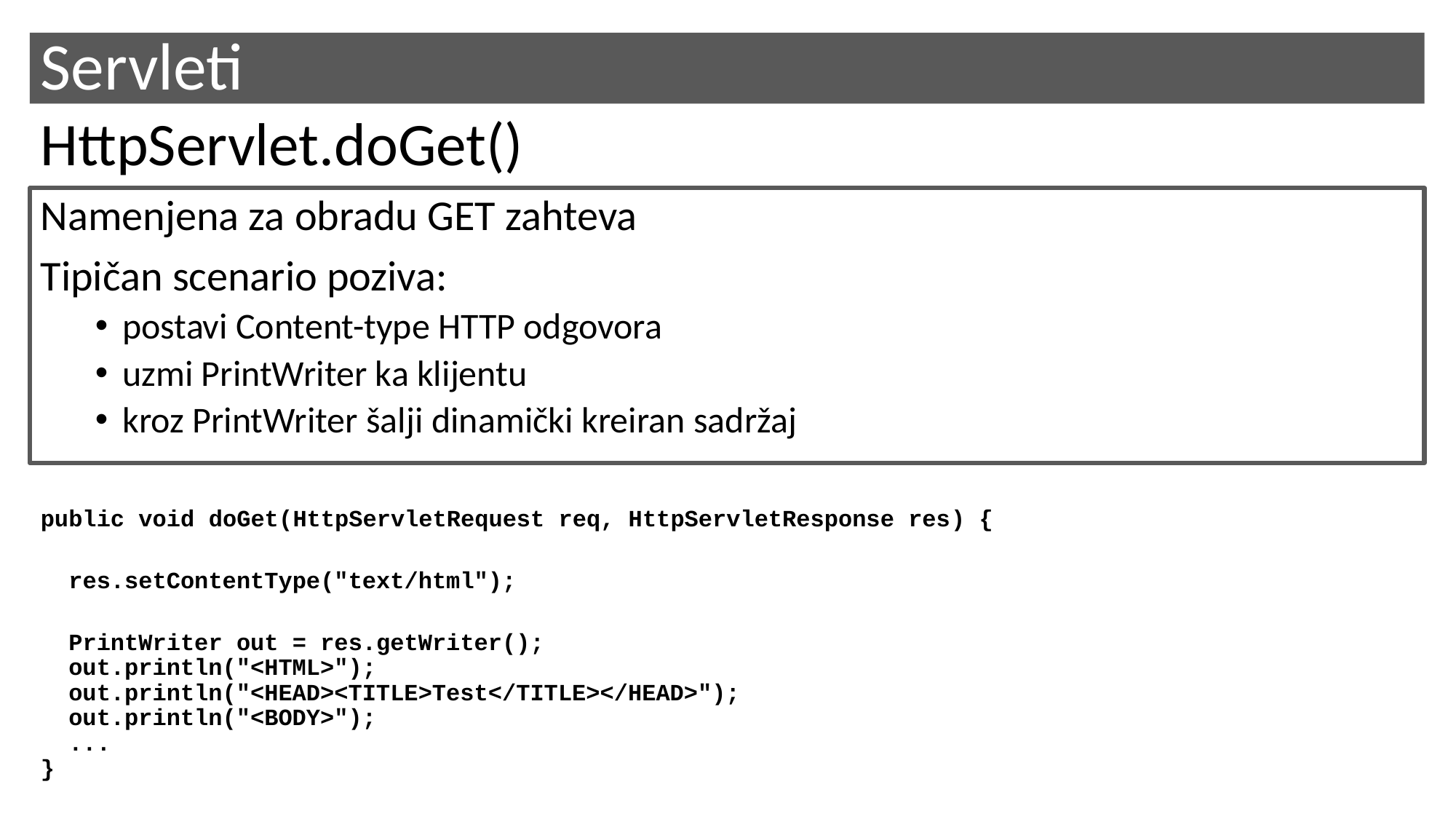

# Servleti
HttpServlet.doGet()
Namenjena za obradu GET zahteva
Tipičan scenario poziva:
postavi Content-type HTTP odgovora
uzmi PrintWriter ka klijentu
kroz PrintWriter šalji dinamički kreiran sadržaj
public void doGet(HttpServletRequest req, HttpServletResponse res) {
  res.setContentType("text/html");
  PrintWriter out = res.getWriter();
  out.println("<HTML>");
  out.println("<HEAD><TITLE>Test</TITLE></HEAD>");
  out.println("<BODY>");
  ...
}